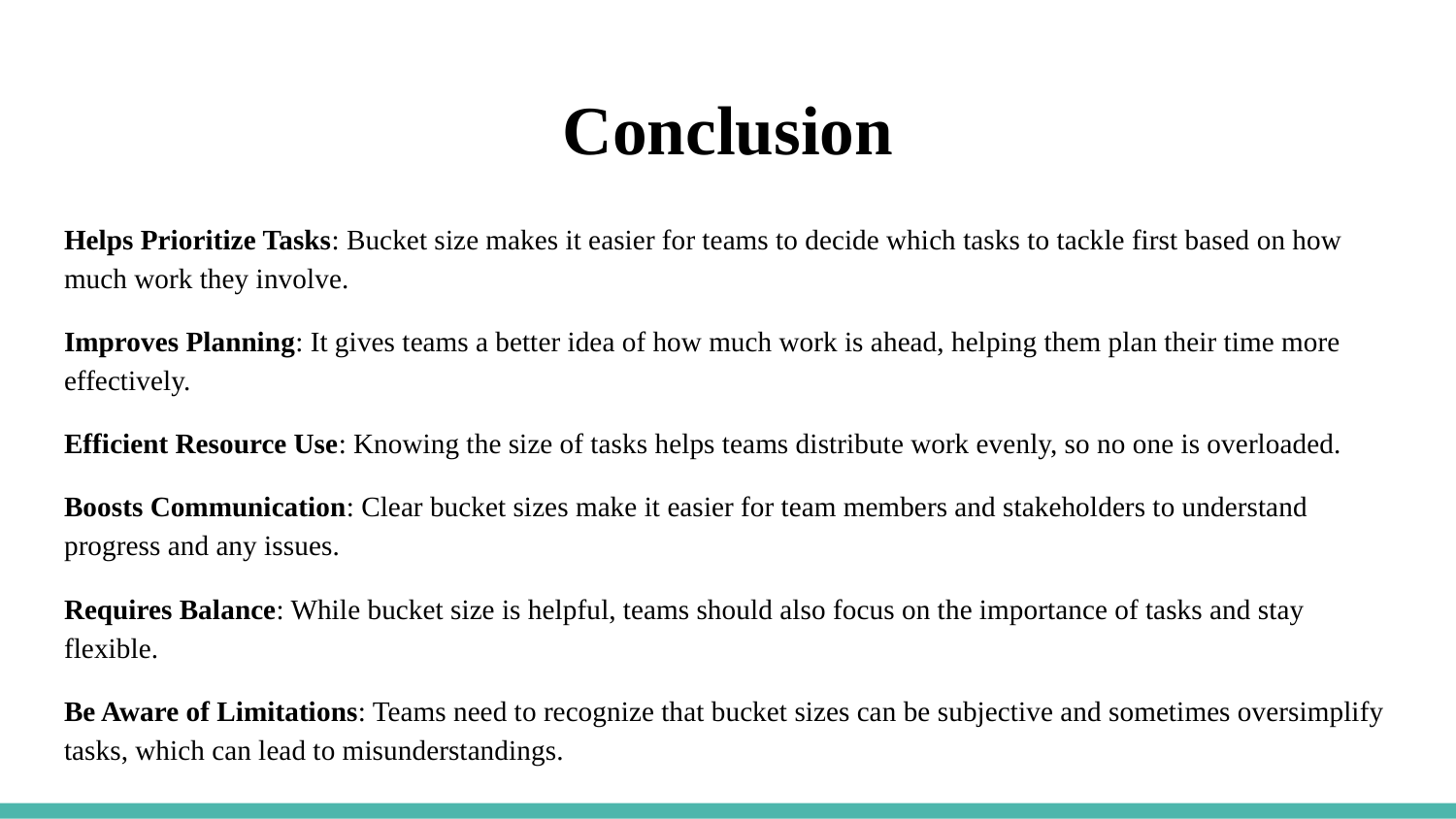

# Conclusion
Helps Prioritize Tasks: Bucket size makes it easier for teams to decide which tasks to tackle first based on how much work they involve.
Improves Planning: It gives teams a better idea of how much work is ahead, helping them plan their time more effectively.
Efficient Resource Use: Knowing the size of tasks helps teams distribute work evenly, so no one is overloaded.
Boosts Communication: Clear bucket sizes make it easier for team members and stakeholders to understand progress and any issues.
Requires Balance: While bucket size is helpful, teams should also focus on the importance of tasks and stay flexible.
Be Aware of Limitations: Teams need to recognize that bucket sizes can be subjective and sometimes oversimplify tasks, which can lead to misunderstandings.